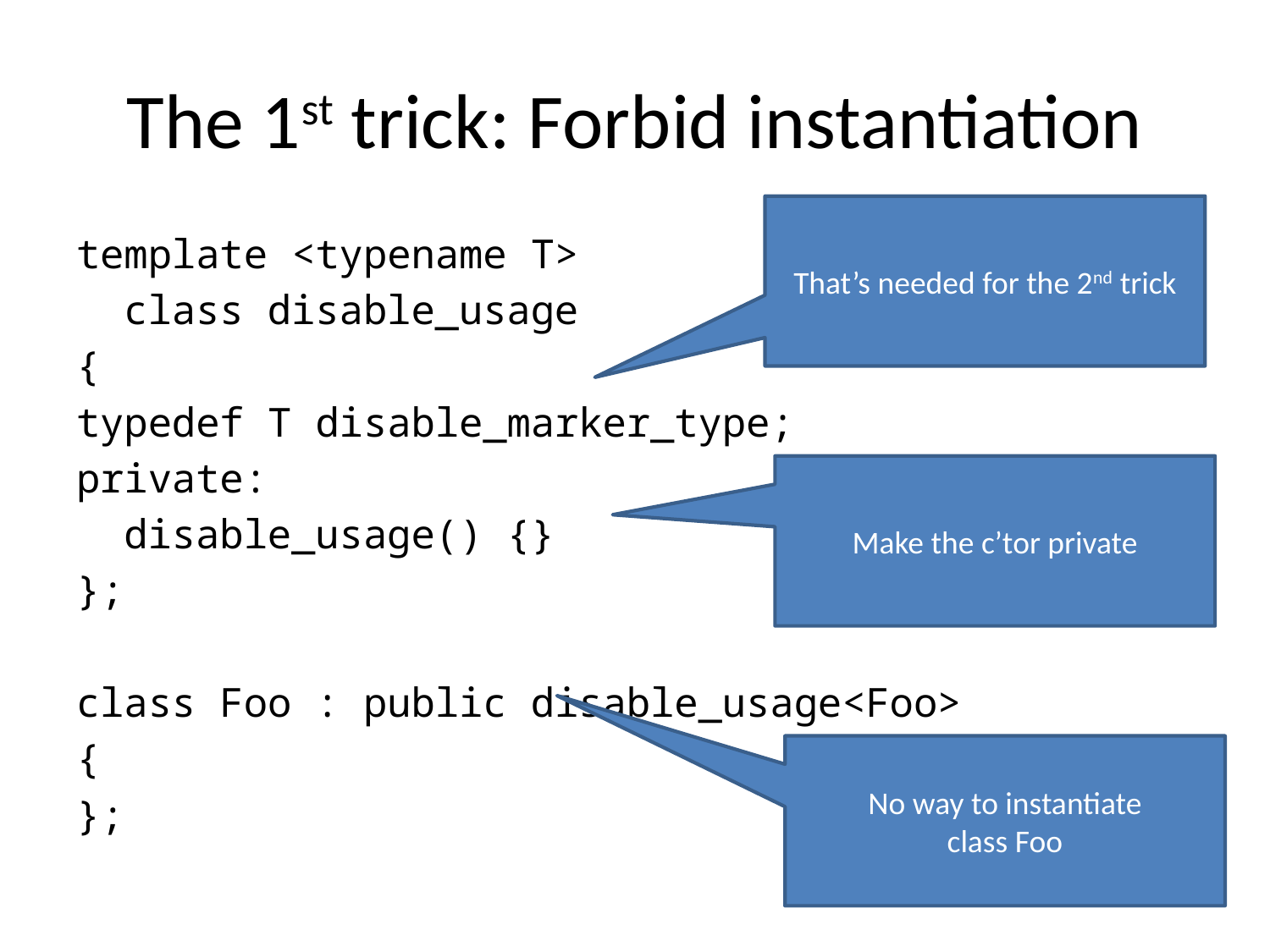

# The 1st trick: Forbid instantiation
That’s needed for the 2nd trick
template <typename T>
  class disable_usage
{
typedef T disable_marker_type;
private:
  disable_usage() {}
};

class Foo : public disable_usage<Foo>
{
};
Make the c’tor private
No way to instantiate
class Foo